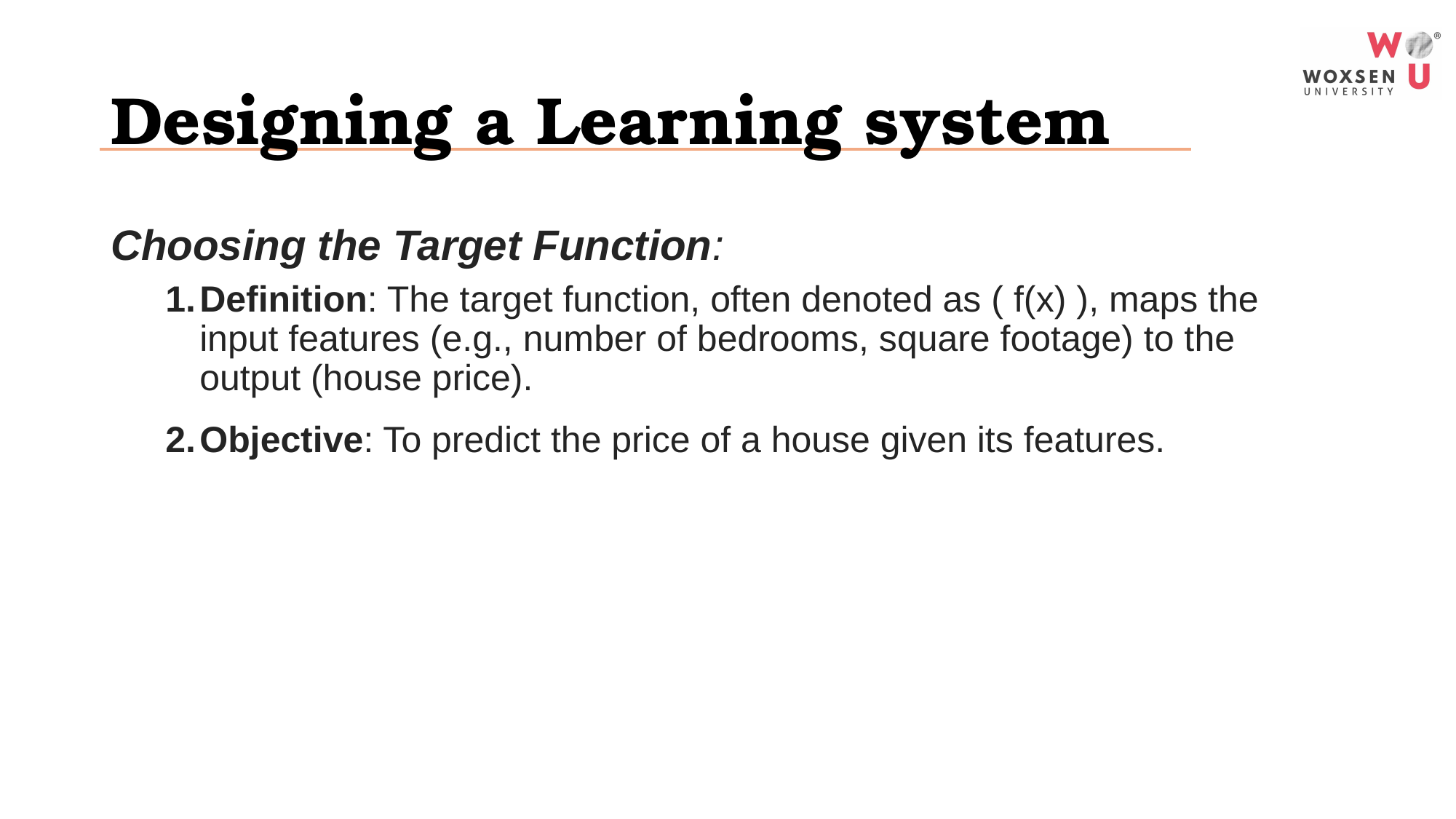

# Designing a Learning system
Choosing the Target Function:
Definition: The target function, often denoted as ( f(x) ), maps the input features (e.g., number of bedrooms, square footage) to the output (house price).
Objective: To predict the price of a house given its features.